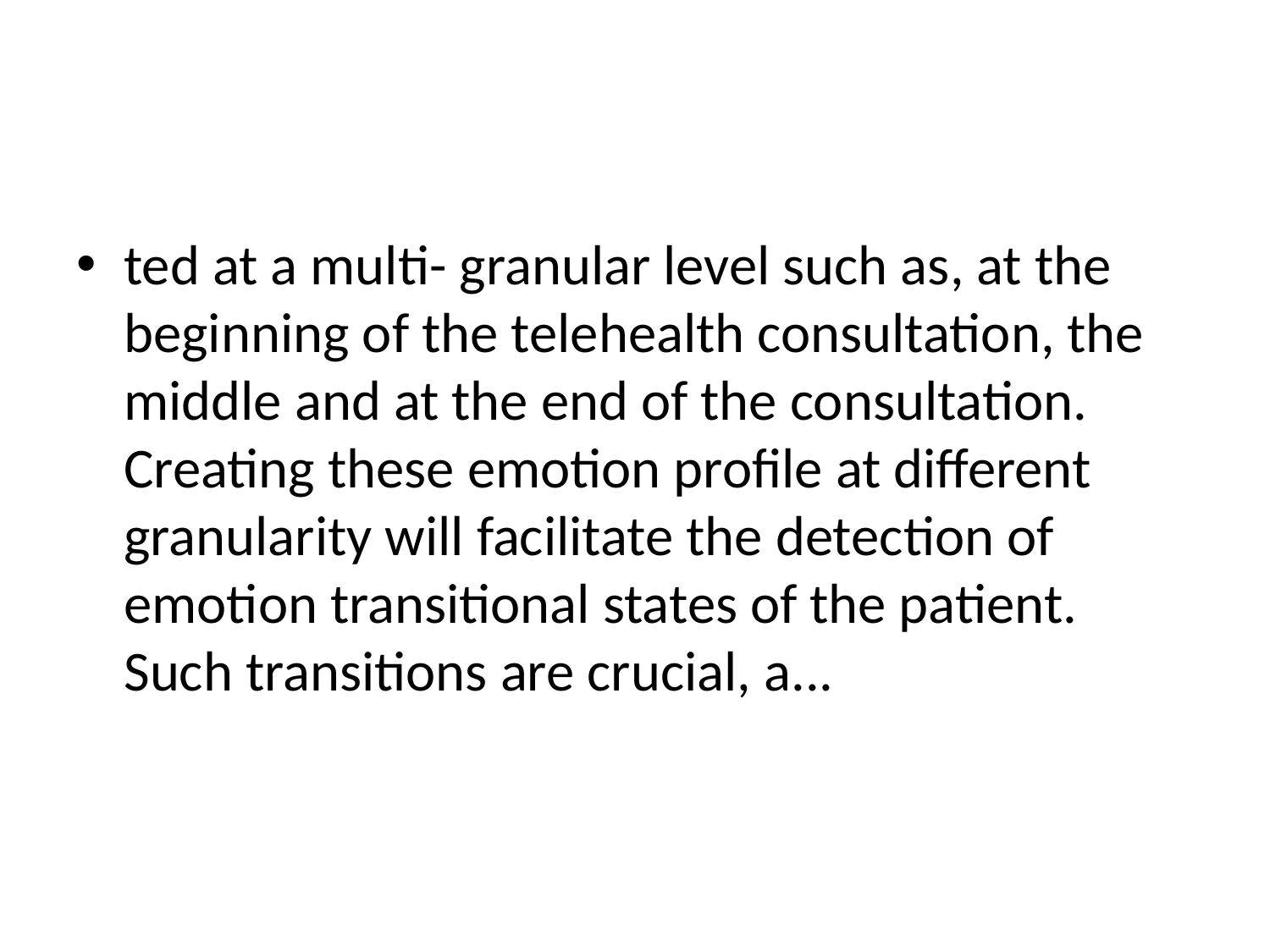

#
ted at a multi- granular level such as, at the beginning of the telehealth consultation, the middle and at the end of the consultation. Creating these emotion profile at different granularity will facilitate the detection of emotion transitional states of the patient. Such transitions are crucial, a...